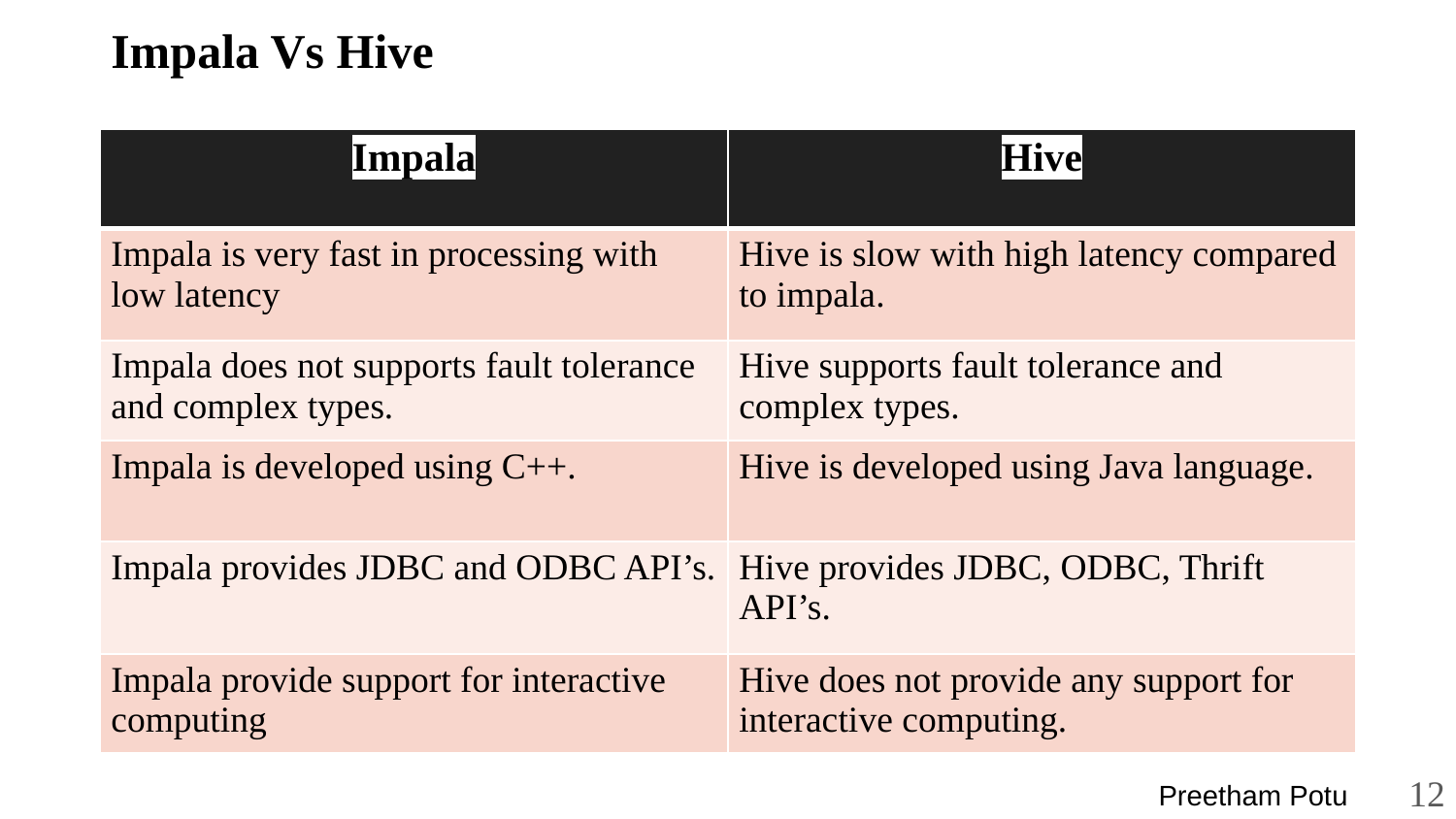

# Impala Vs Hive
| Impala | Hive |
| --- | --- |
| Impala is very fast in processing with low latency | Hive is slow with high latency compared to impala. |
| Impala does not supports fault tolerance and complex types. | Hive supports fault tolerance and complex types. |
| Impala is developed using C++. | Hive is developed using Java language. |
| Impala provides JDBC and ODBC API’s. | Hive provides JDBC, ODBC, Thrift API’s. |
| Impala provide support for interactive computing | Hive does not provide any support for interactive computing. |

12
      Preetham Potu